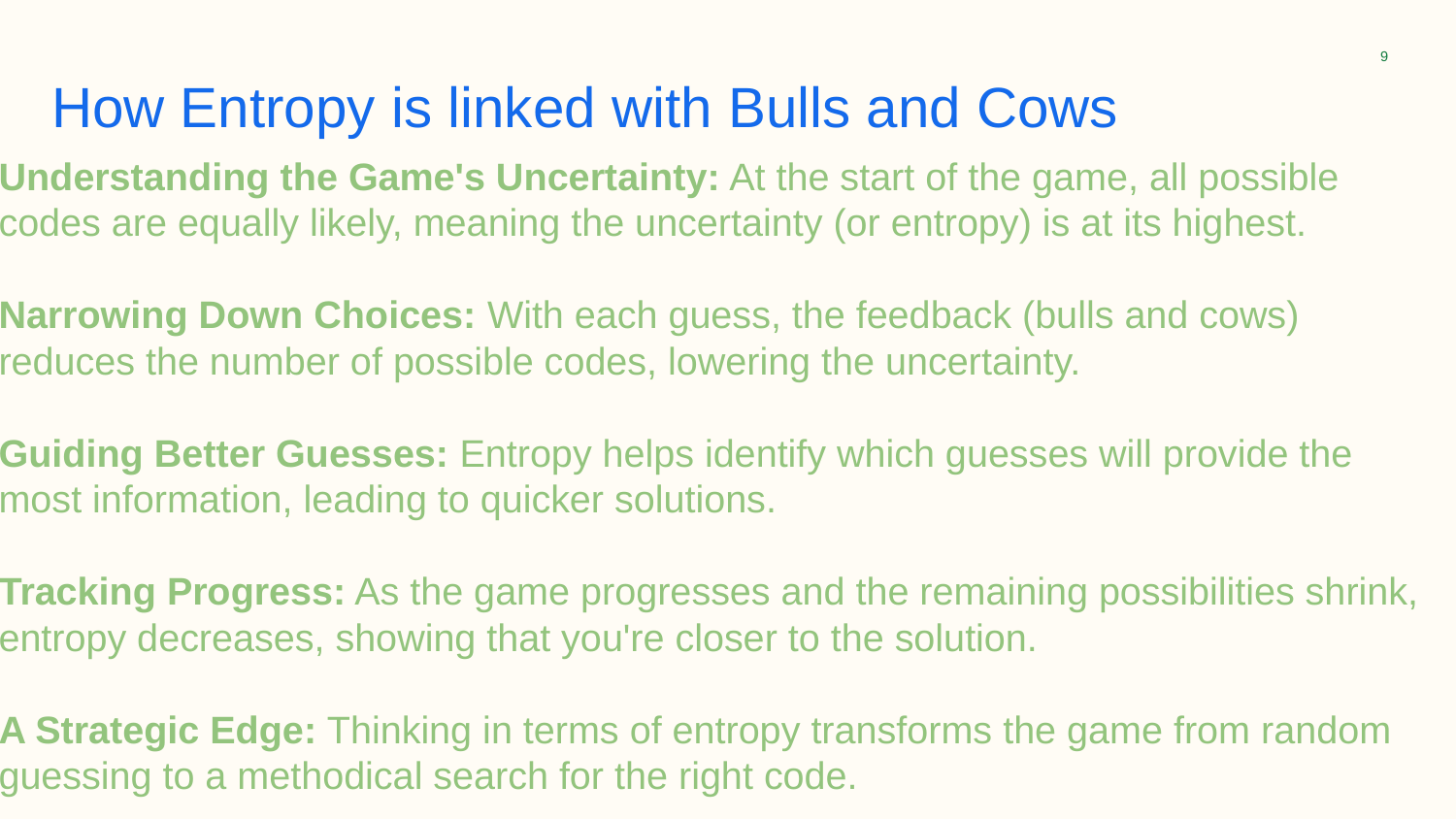

9
# How Entropy is linked with Bulls and Cows
Understanding the Game's Uncertainty: At the start of the game, all possible codes are equally likely, meaning the uncertainty (or entropy) is at its highest.

Narrowing Down Choices: With each guess, the feedback (bulls and cows) reduces the number of possible codes, lowering the uncertainty.

Guiding Better Guesses: Entropy helps identify which guesses will provide the most information, leading to quicker solutions.

Tracking Progress: As the game progresses and the remaining possibilities shrink, entropy decreases, showing that you're closer to the solution.

A Strategic Edge: Thinking in terms of entropy transforms the game from random guessing to a methodical search for the right code.